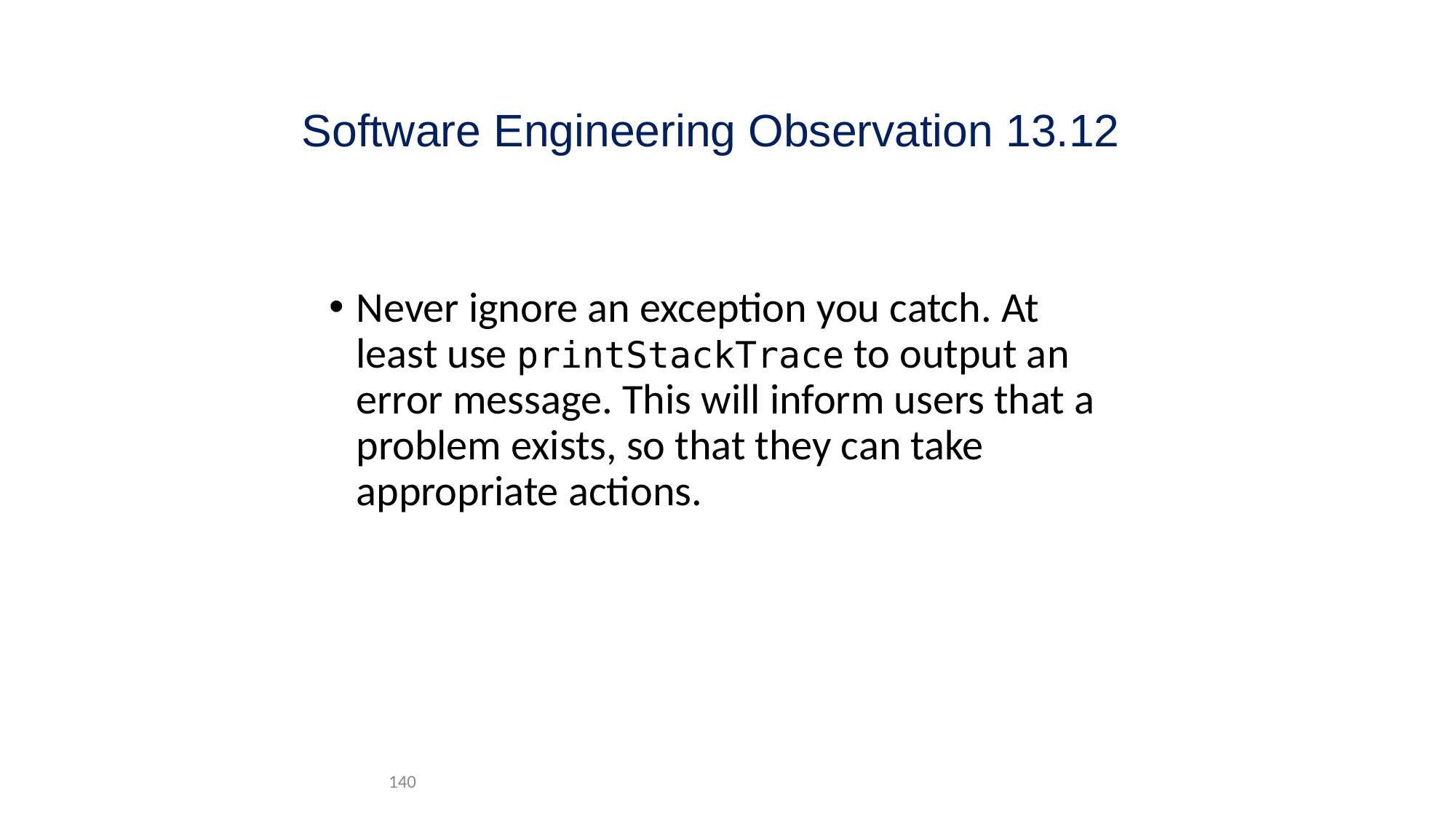

# Software Engineering Observation 13.12
Never ignore an exception you catch. At least use printStackTrace to output an error message. This will inform users that a problem exists, so that they can take appropriate actions.
140